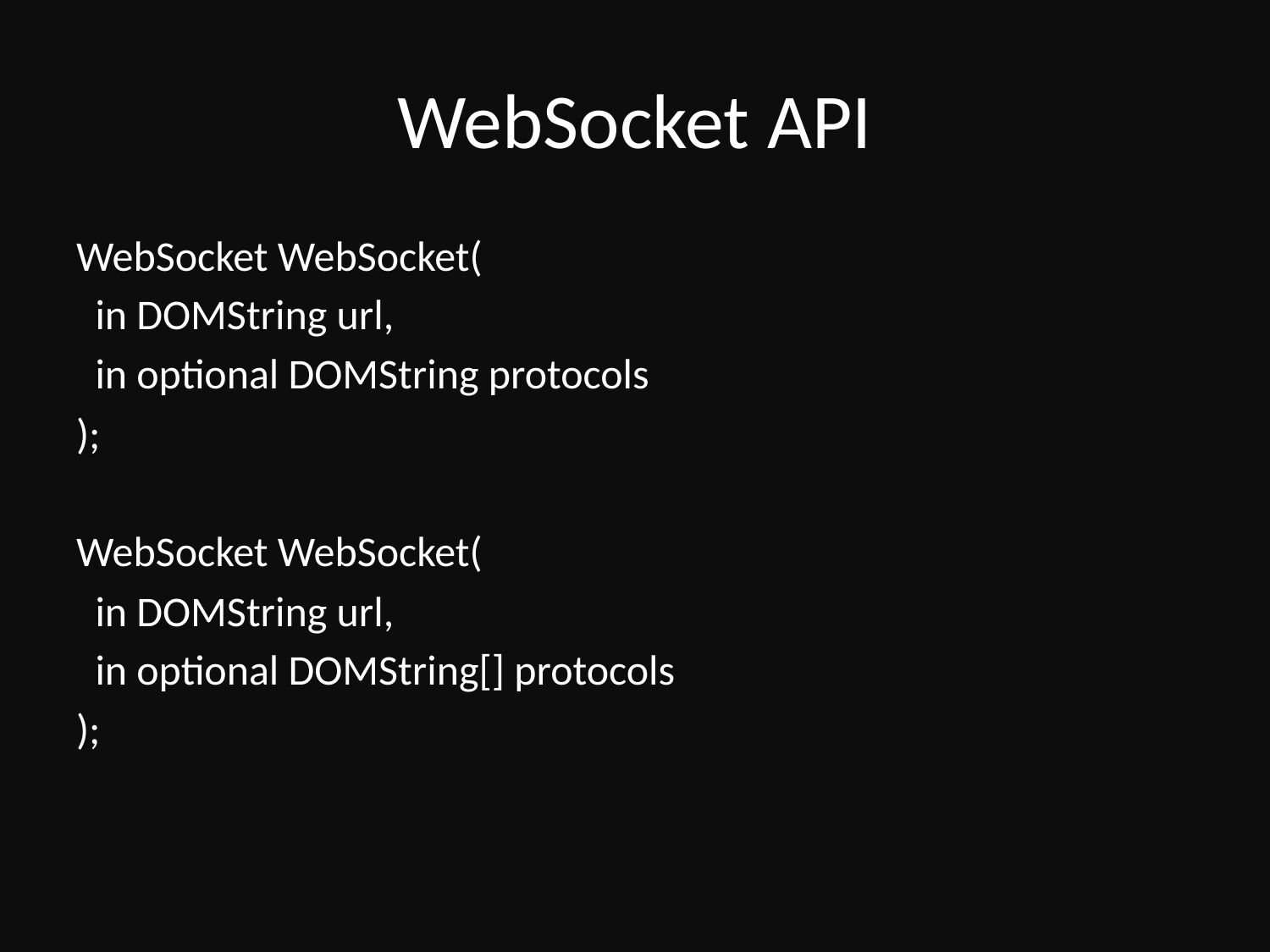

# WebSocket API
WebSocket WebSocket(
  in DOMString url,
  in optional DOMString protocols
);

WebSocket WebSocket(
  in DOMString url,
  in optional DOMString[] protocols
);